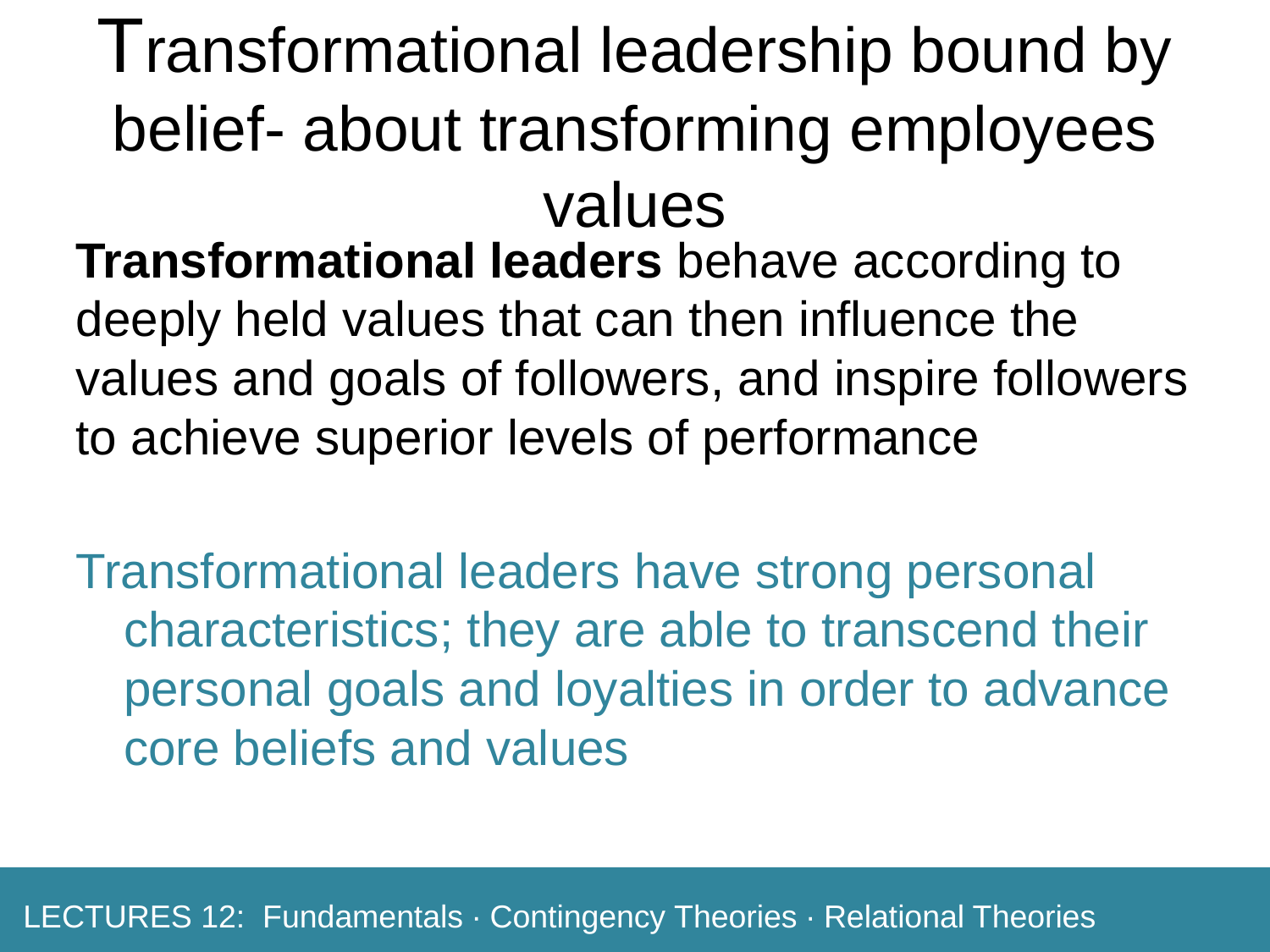

Transformational leadership bound by belief- about transforming employees values
Transformational leaders behave according to deeply held values that can then influence the values and goals of followers, and inspire followers to achieve superior levels of performance

Transformational leaders have strong personal characteristics; they are able to transcend their personal goals and loyalties in order to advance core beliefs and values
LECTURES 12:  Fundamentals ∙ Contingency Theories ∙ Relational Theories